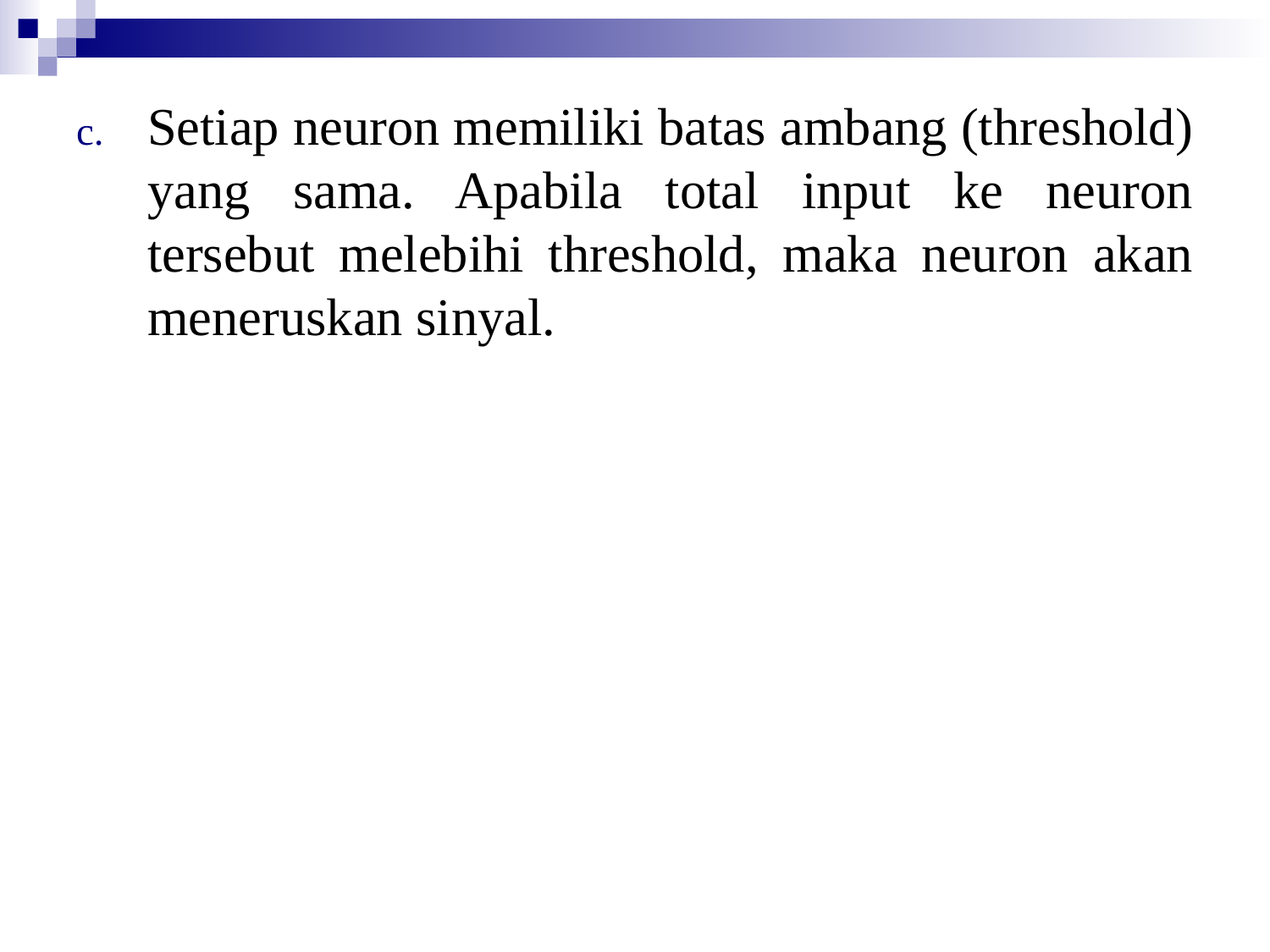

Setiap neuron memiliki batas ambang (threshold) yang sama. Apabila total input ke neuron tersebut melebihi threshold, maka neuron akan meneruskan sinyal.